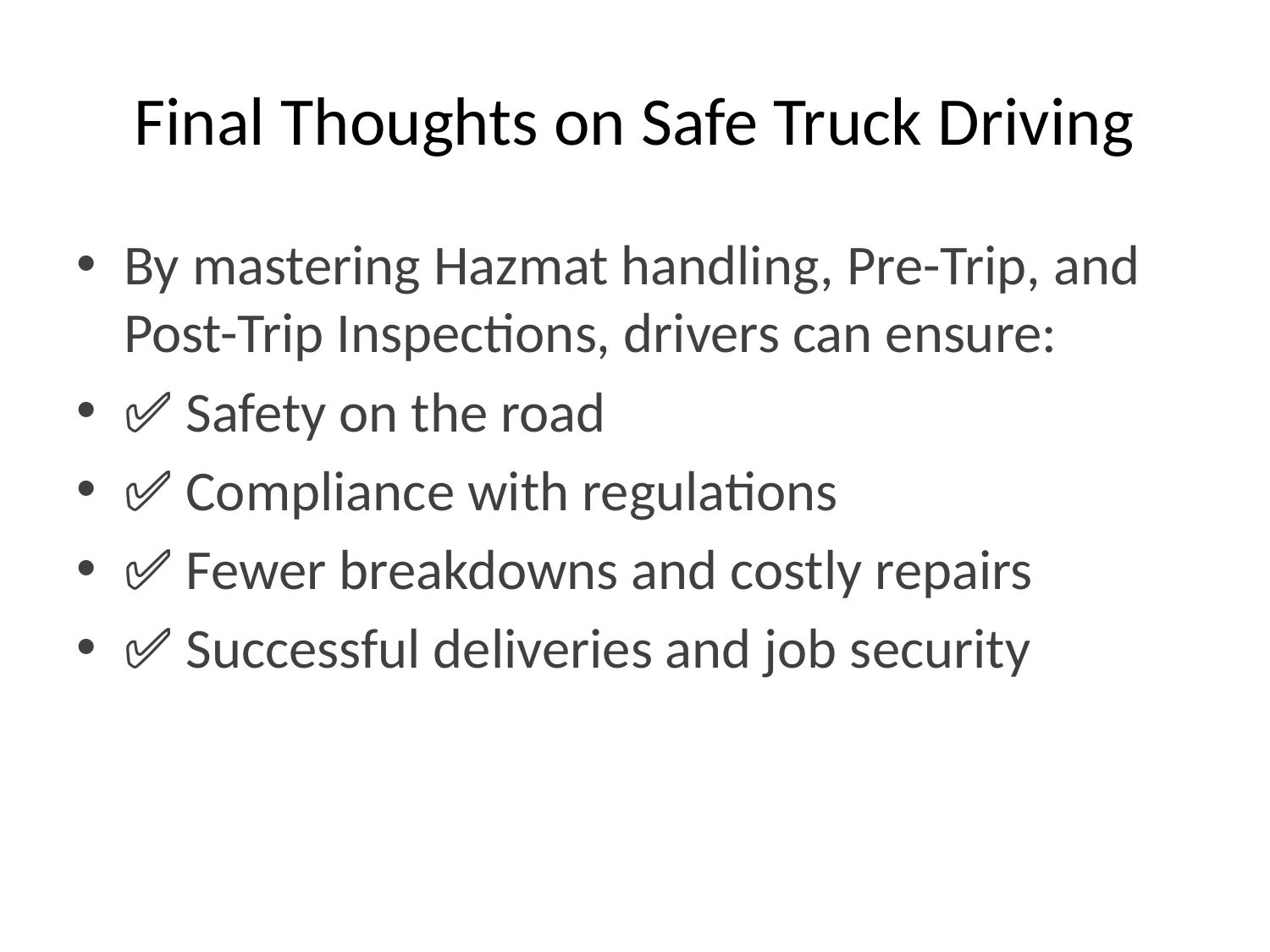

# Final Thoughts on Safe Truck Driving
By mastering Hazmat handling, Pre-Trip, and Post-Trip Inspections, drivers can ensure:
✅ Safety on the road
✅ Compliance with regulations
✅ Fewer breakdowns and costly repairs
✅ Successful deliveries and job security